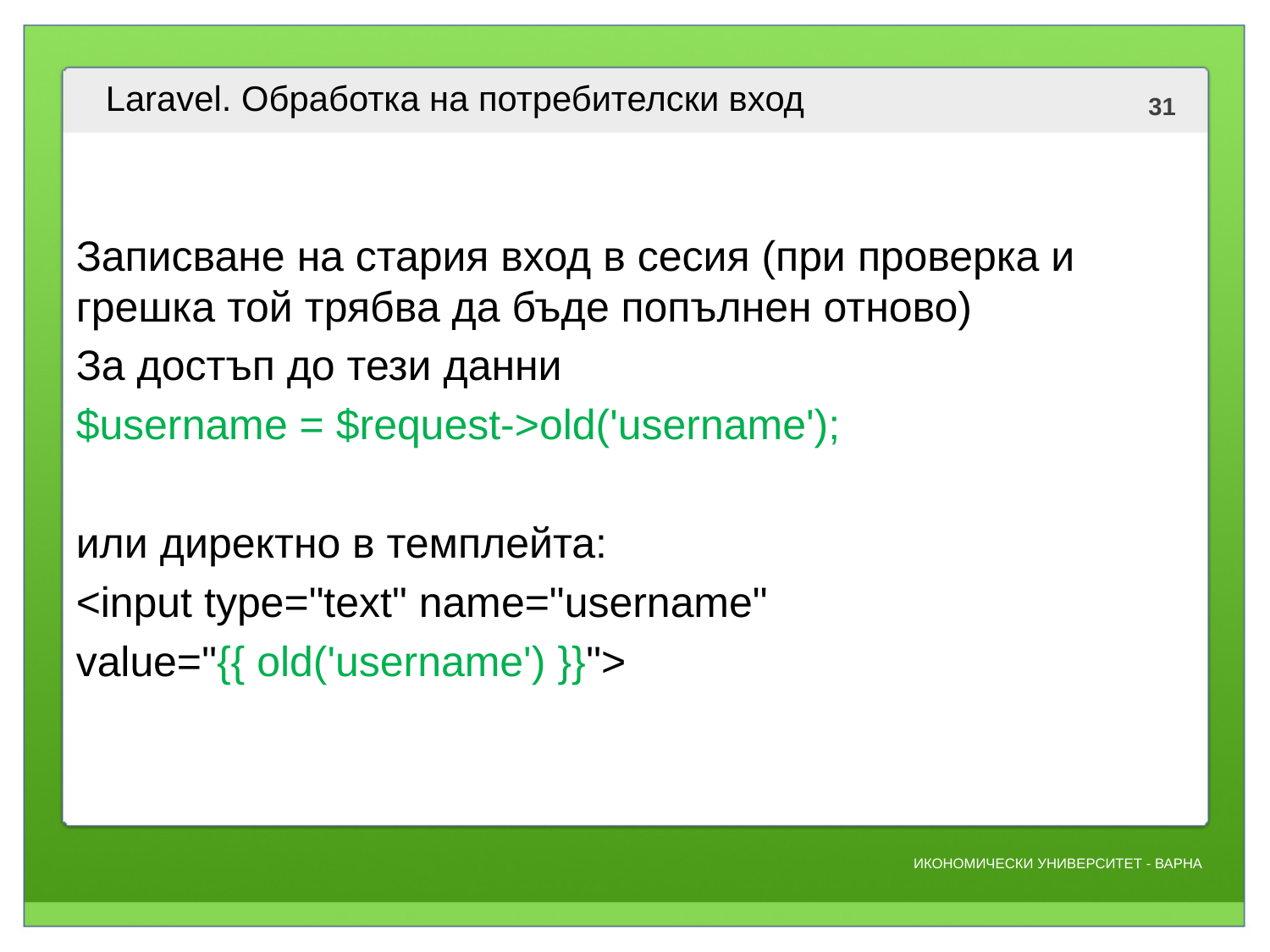

# Laravel. Обработка на потребителски вход
Записване на стария вход в сесия (при проверка и грешка той трябва да бъде попълнен отново)
За достъп до тези данни
$username = $request->old('username');

или директно в темплейта:
<input type="text" name="username"
value="{{ old('username') }}">